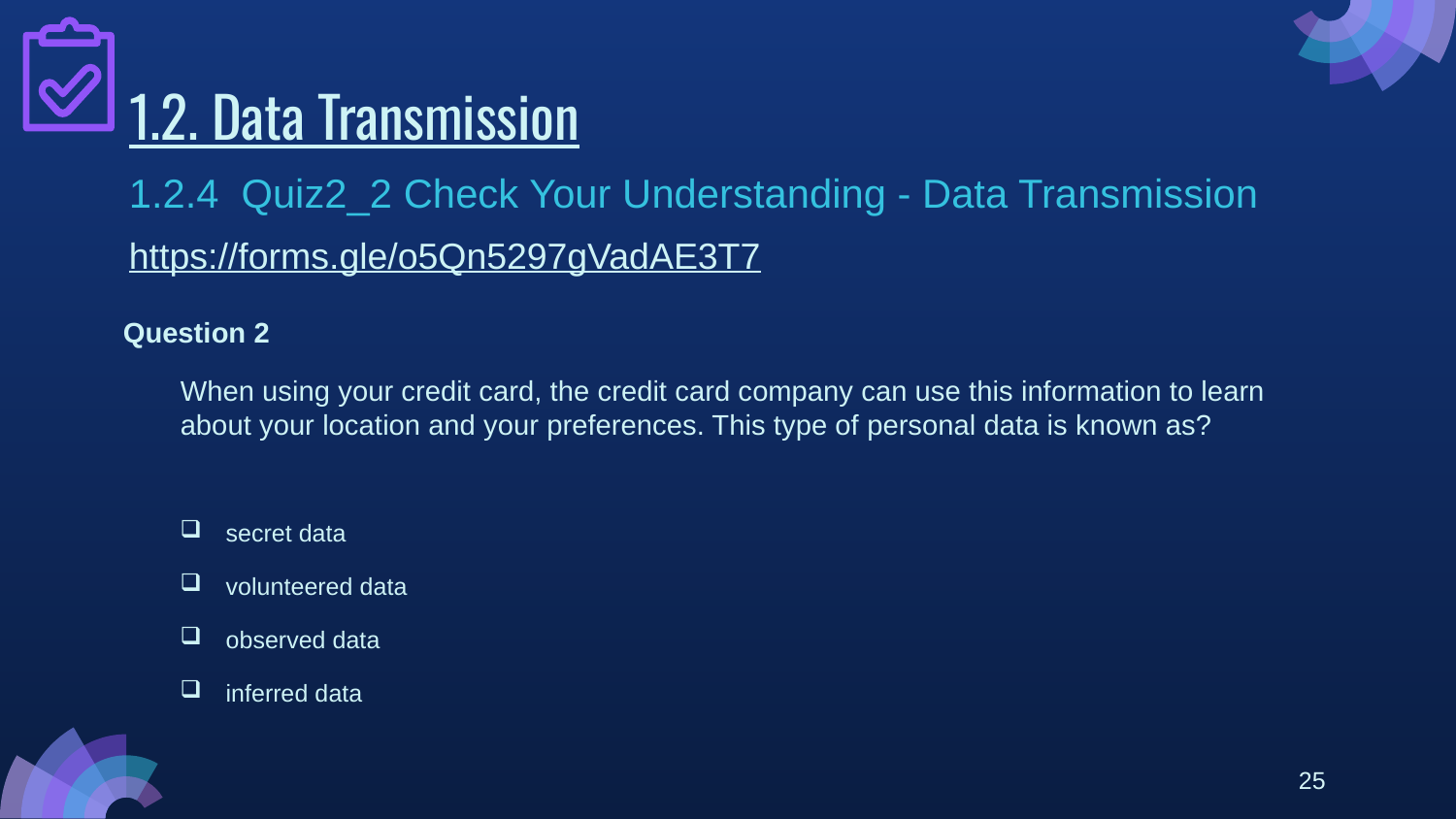

# 1.2. Data Transmission
1.2.4  Quiz2_2 Check Your Understanding - Data Transmission
https://forms.gle/o5Qn5297gVadAE3T7
Question 2
When using your credit card, the credit card company can use this information to learn about your location and your preferences. This type of personal data is known as?

secret data
volunteered data
observed data
inferred data
25